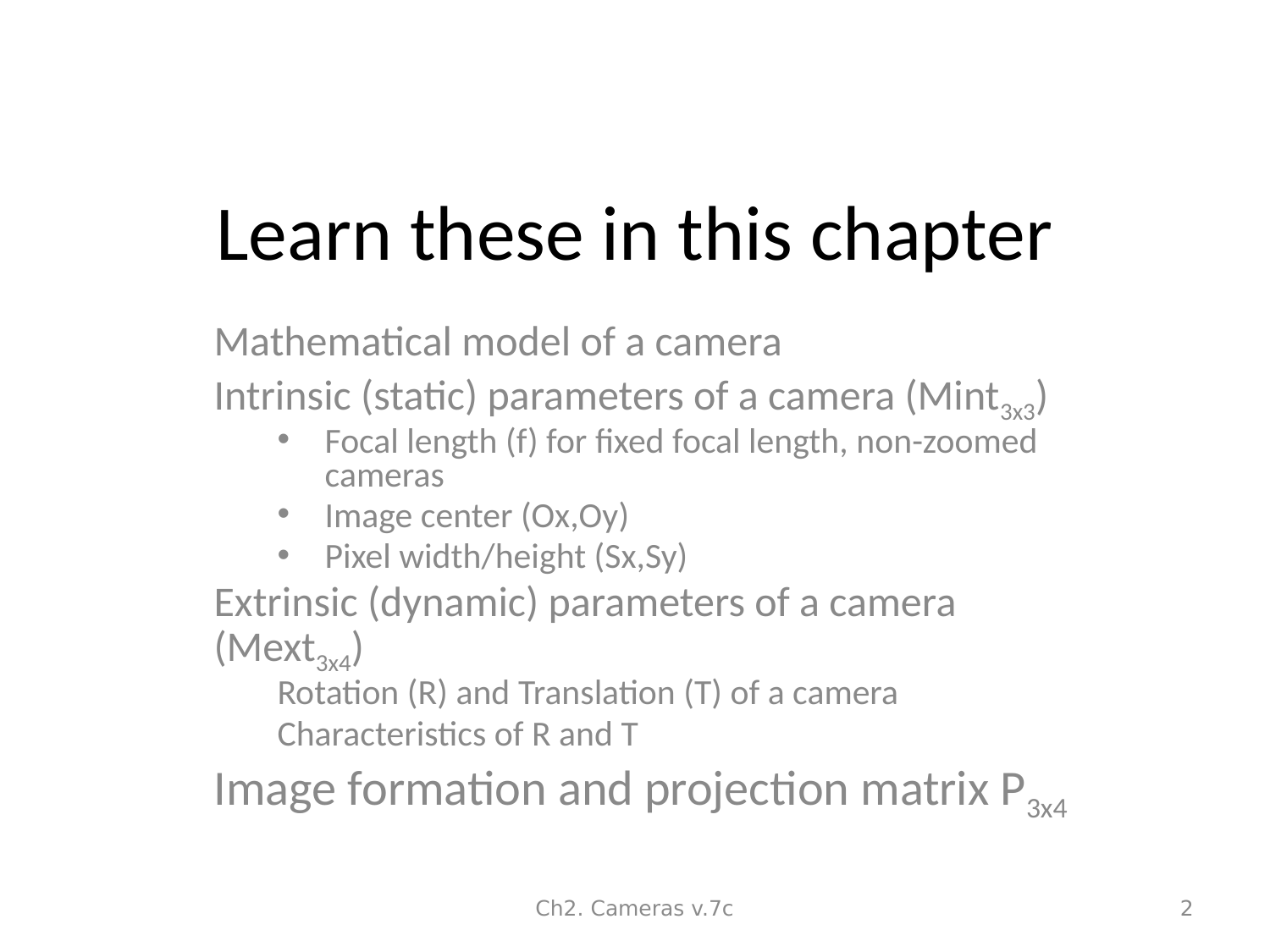

# Learn these in this chapter
Mathematical model of a camera
Intrinsic (static) parameters of a camera (Mint3x3)
Focal length (f) for fixed focal length, non-zoomed cameras
Image center (Ox,Oy)
Pixel width/height (Sx,Sy)
Extrinsic (dynamic) parameters of a camera (Mext3x4)
Rotation (R) and Translation (T) of a camera
Characteristics of R and T
Image formation and projection matrix P3x4

Ch2. Cameras v.7c
2